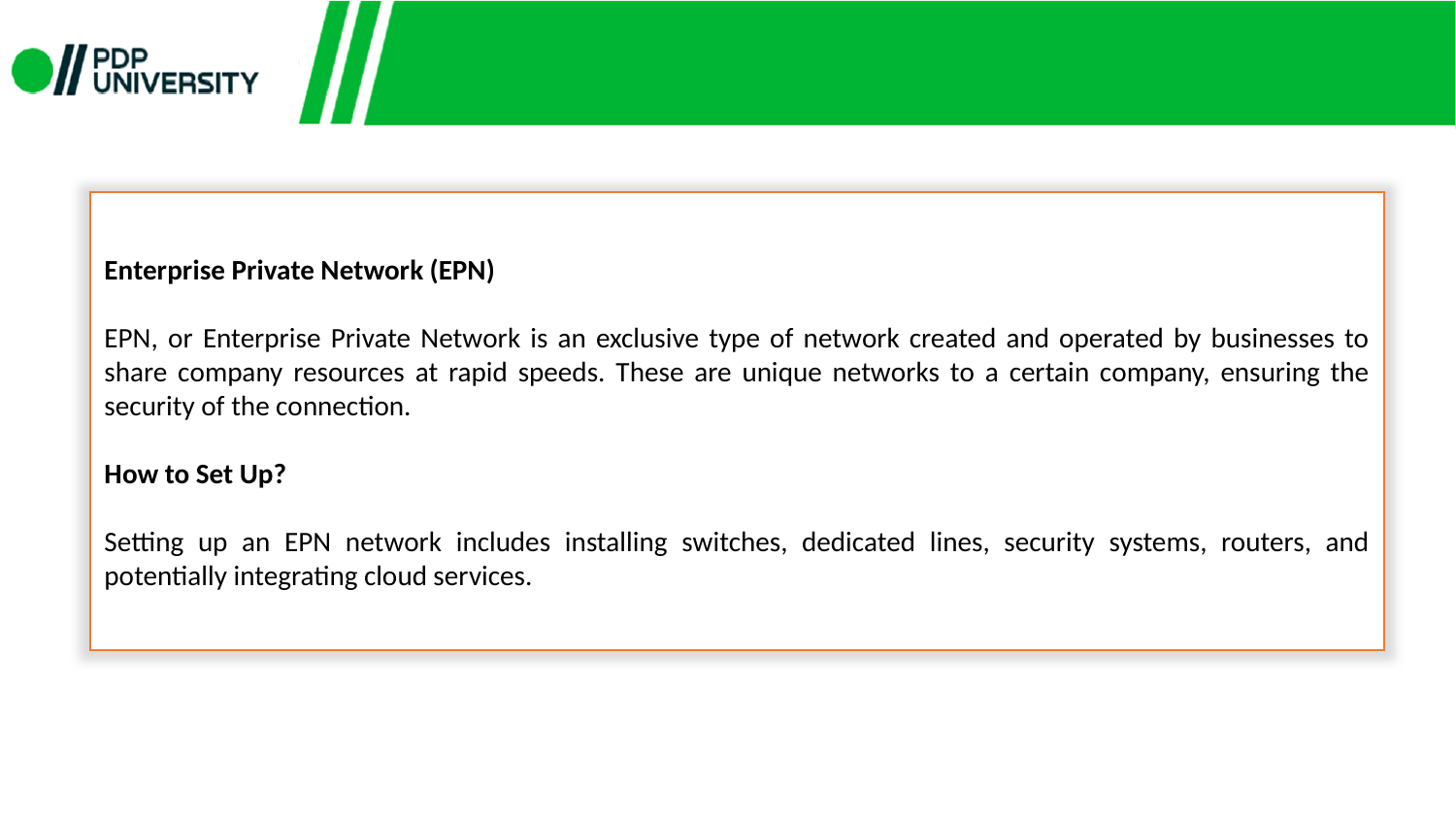

Enterprise Private Network (EPN)

EPN, or Enterprise Private Network is an exclusive type of network created and operated by businesses to share company resources at rapid speeds. These are unique networks to a certain company, ensuring the security of the connection.

How to Set Up?

Setting up an EPN network includes installing switches, dedicated lines, security systems, routers, and potentially integrating cloud services.